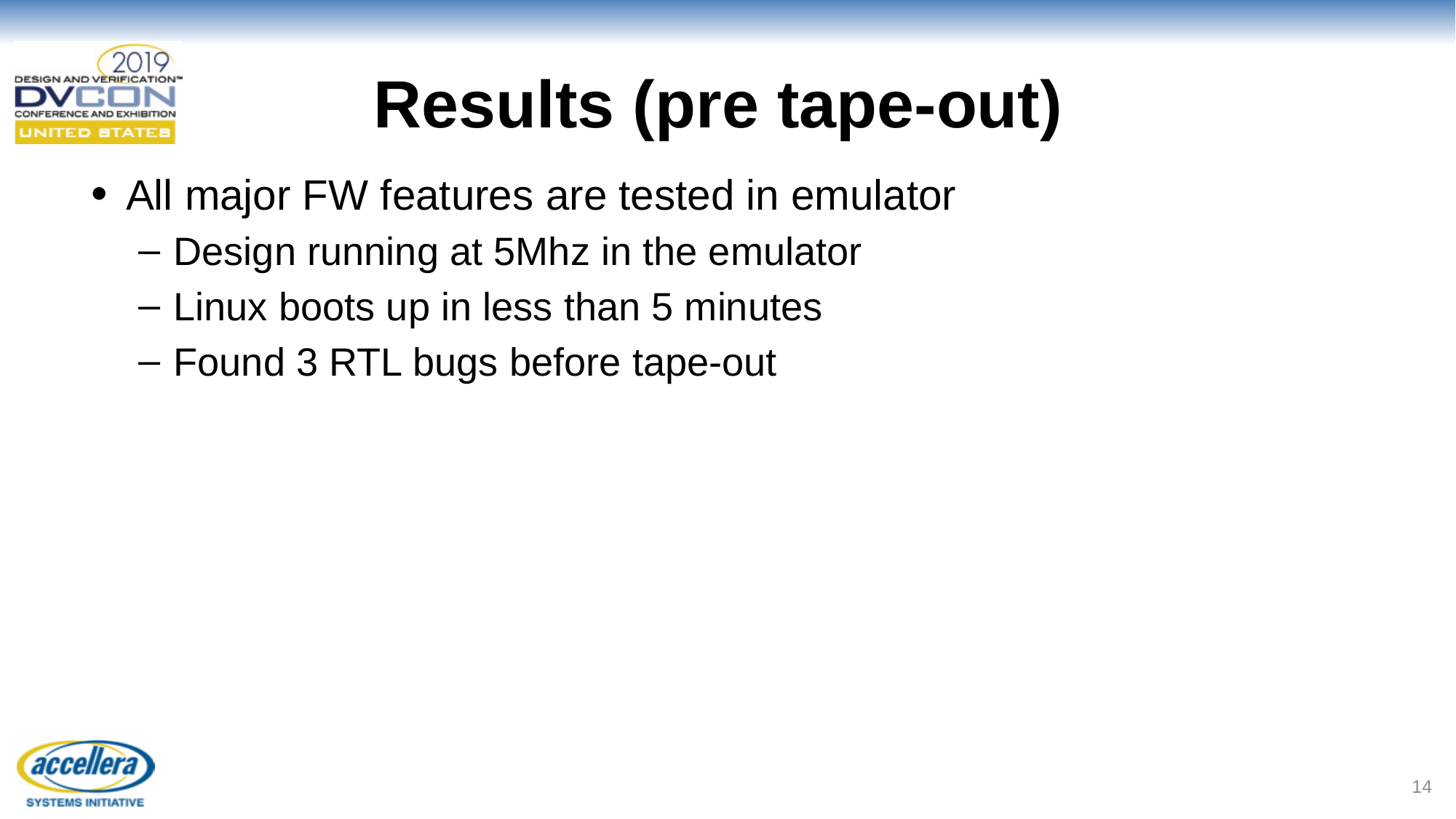

# Results (pre tape-out)
All major FW features are tested in emulator
Design running at 5Mhz in the emulator
Linux boots up in less than 5 minutes
Found 3 RTL bugs before tape-out

14